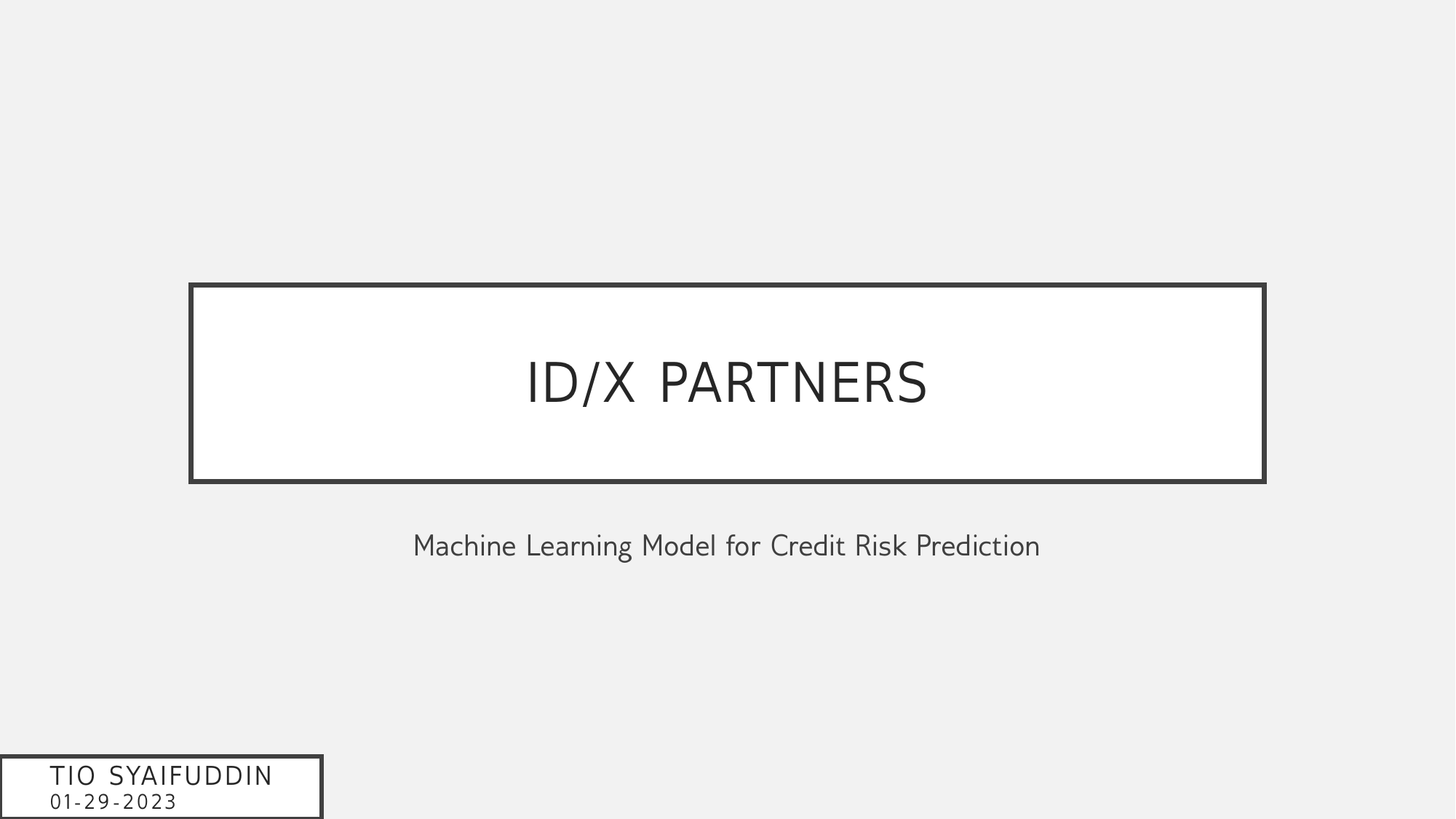

# ID/x partners
Machine Learning Model for Credit Risk Prediction
Tio syaifuddin
01-29-2023